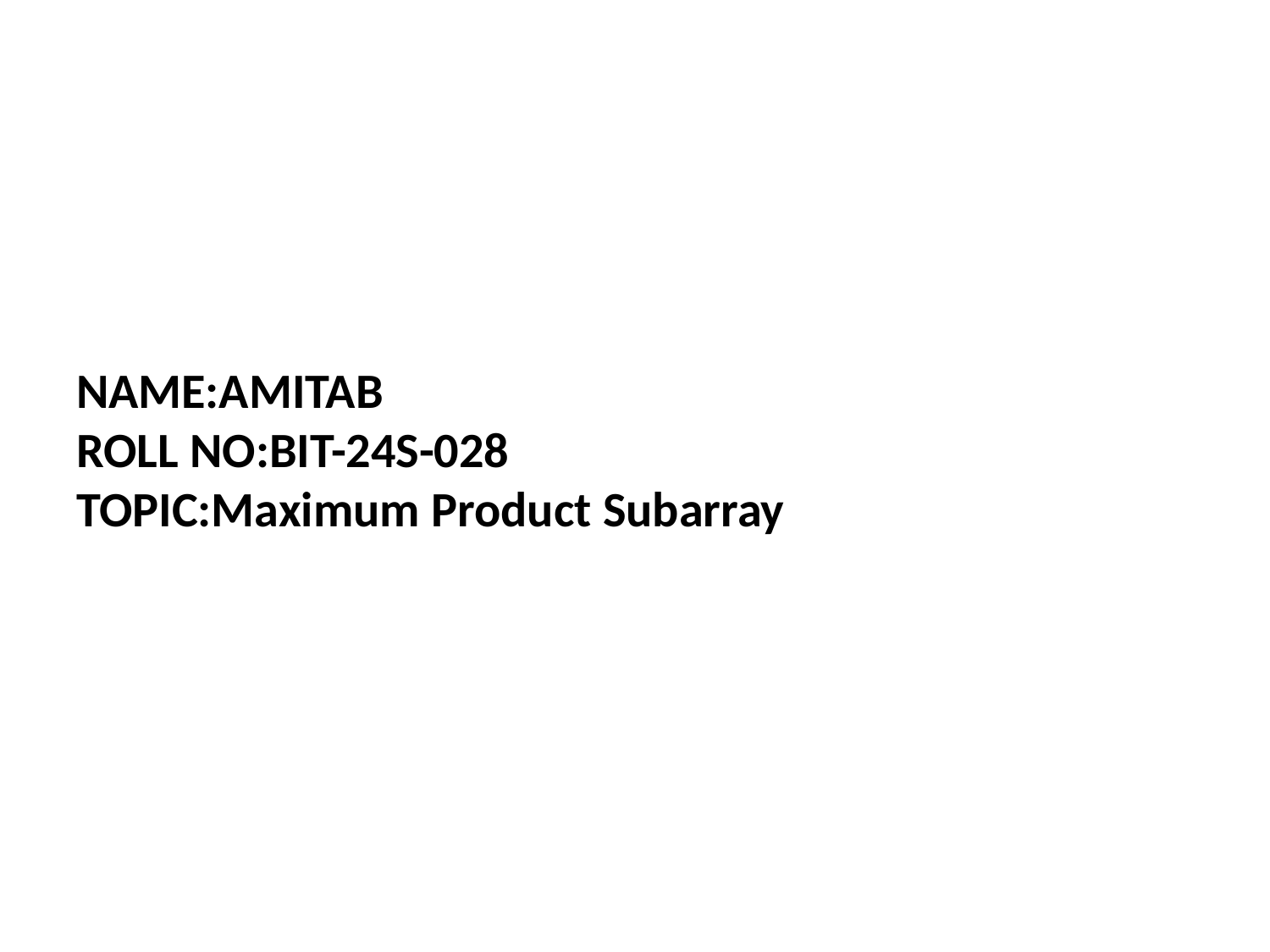

# NAME:AMITAB ROLL NO:BIT-24S-028 TOPIC:Maximum Product Subarray